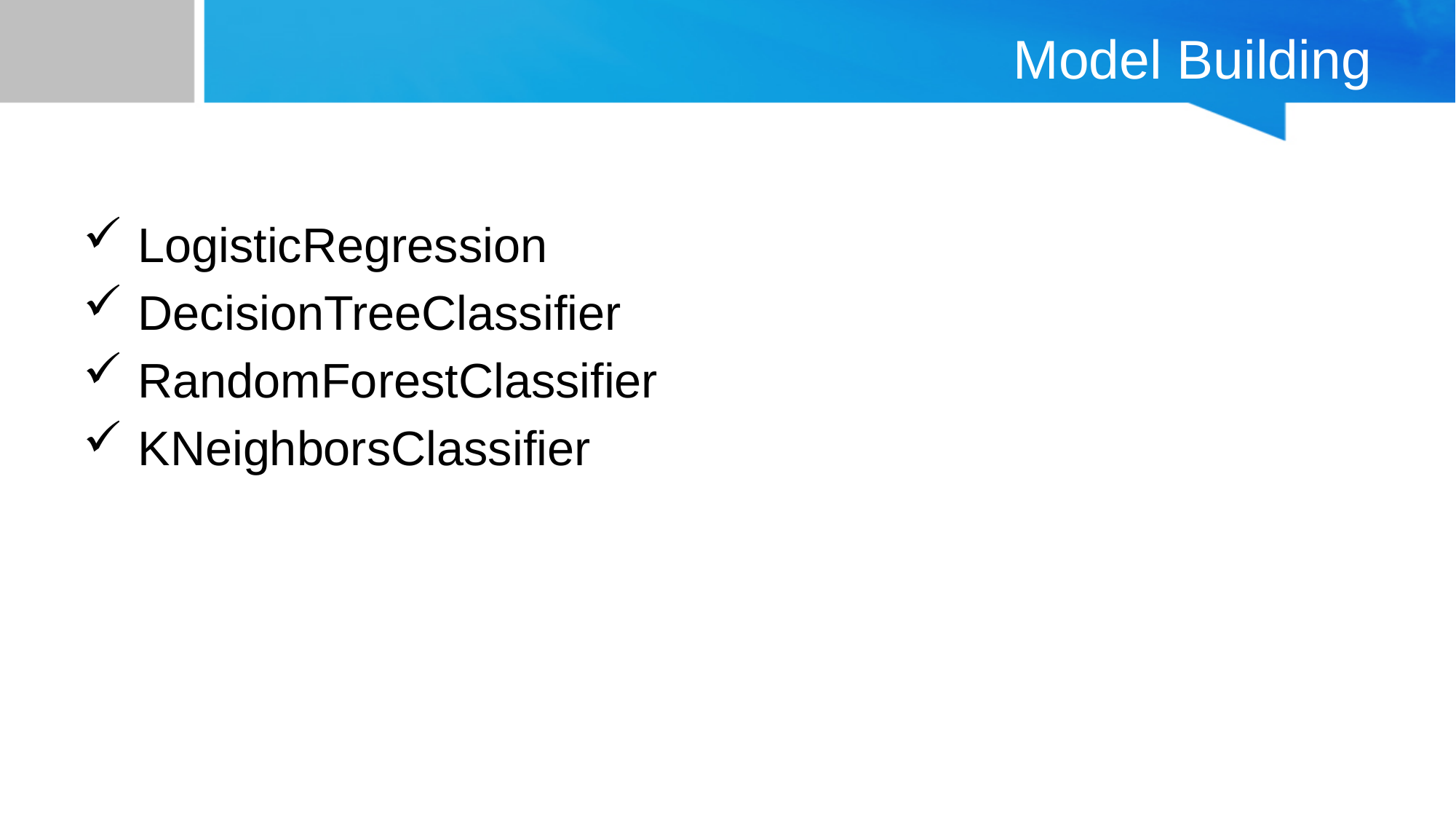

# Model Building

 LogisticRegression
 DecisionTreeClassifier
 RandomForestClassifier
 KNeighborsClassifier